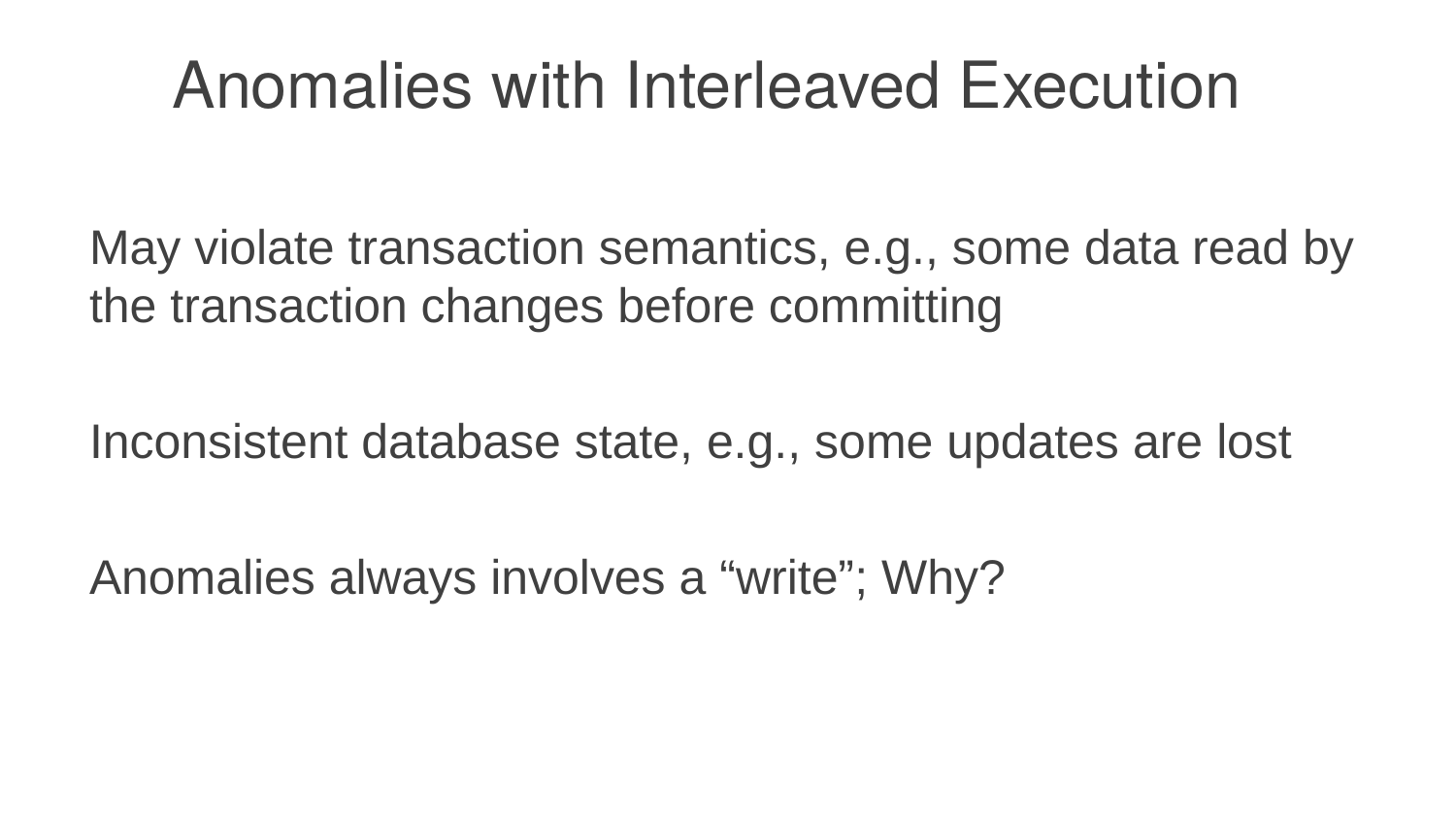

# Anomalies with Interleaved Execution
May violate transaction semantics, e.g., some data read by the transaction changes before committing

Inconsistent database state, e.g., some updates are lost

Anomalies always involves a “write”; Why?